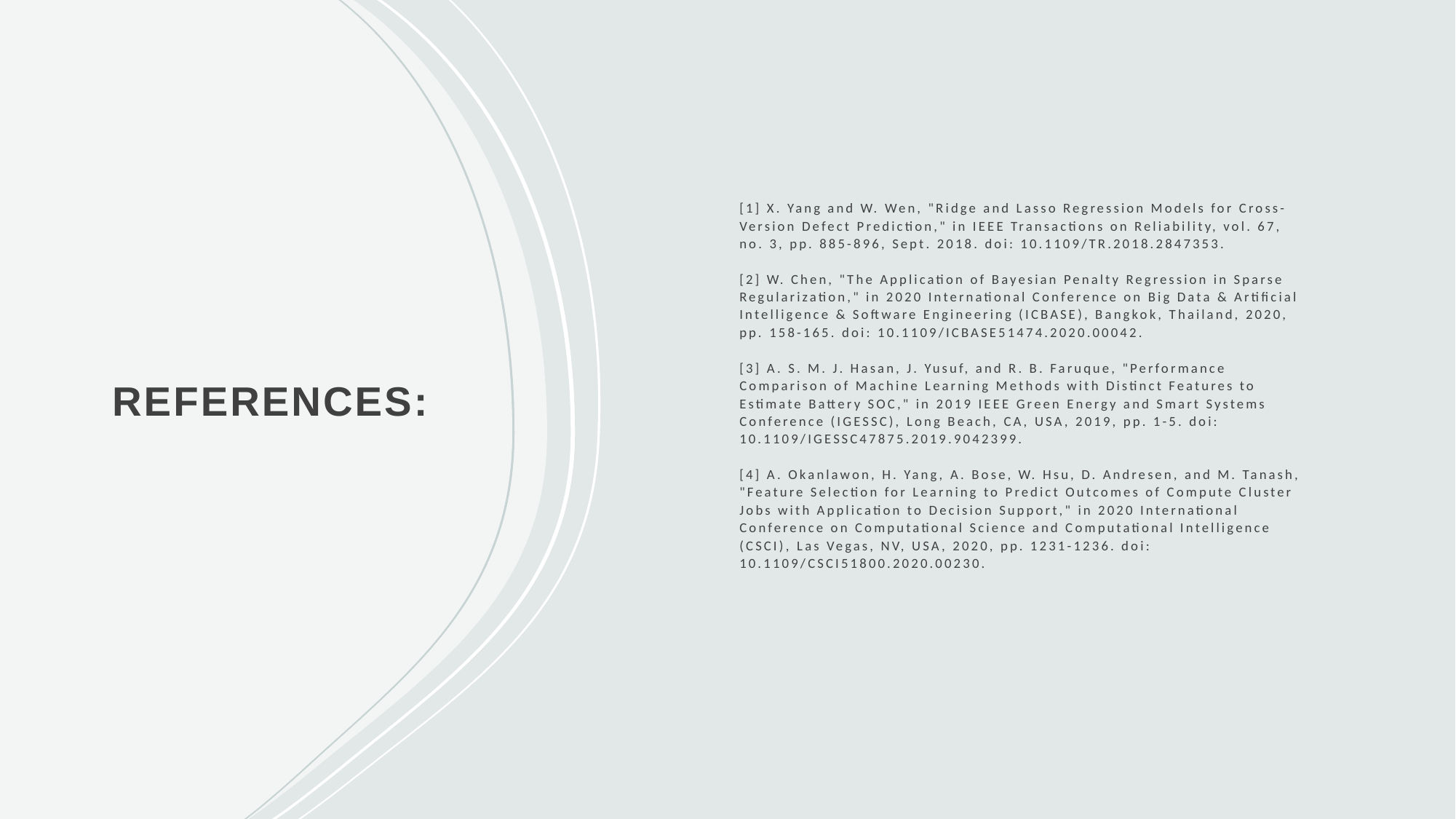

[1] X. Yang and W. Wen, "Ridge and Lasso Regression Models for Cross-Version Defect Prediction," in IEEE Transactions on Reliability, vol. 67, no. 3, pp. 885-896, Sept. 2018. doi: 10.1109/TR.2018.2847353.
[2] W. Chen, "The Application of Bayesian Penalty Regression in Sparse Regularization," in 2020 International Conference on Big Data & Artificial Intelligence & Software Engineering (ICBASE), Bangkok, Thailand, 2020, pp. 158-165. doi: 10.1109/ICBASE51474.2020.00042.
[3] A. S. M. J. Hasan, J. Yusuf, and R. B. Faruque, "Performance Comparison of Machine Learning Methods with Distinct Features to Estimate Battery SOC," in 2019 IEEE Green Energy and Smart Systems Conference (IGESSC), Long Beach, CA, USA, 2019, pp. 1-5. doi: 10.1109/IGESSC47875.2019.9042399.
[4] A. Okanlawon, H. Yang, A. Bose, W. Hsu, D. Andresen, and M. Tanash, "Feature Selection for Learning to Predict Outcomes of Compute Cluster Jobs with Application to Decision Support," in 2020 International Conference on Computational Science and Computational Intelligence (CSCI), Las Vegas, NV, USA, 2020, pp. 1231-1236. doi: 10.1109/CSCI51800.2020.00230.
# REFERENCES: